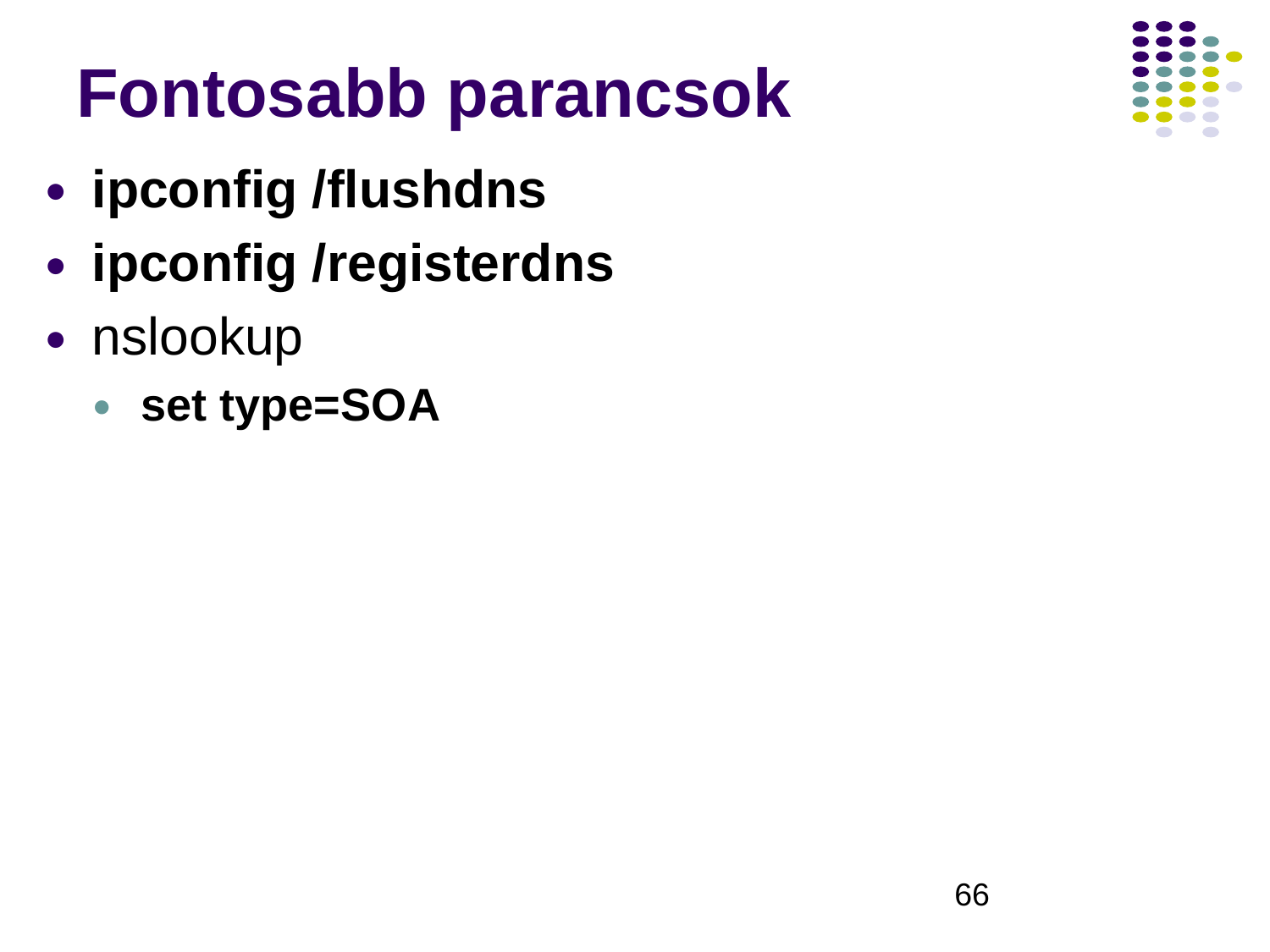

# Fontosabb parancsok
ipconfig /flushdns
ipconfig /registerdns
nslookup
set type=SOA
66